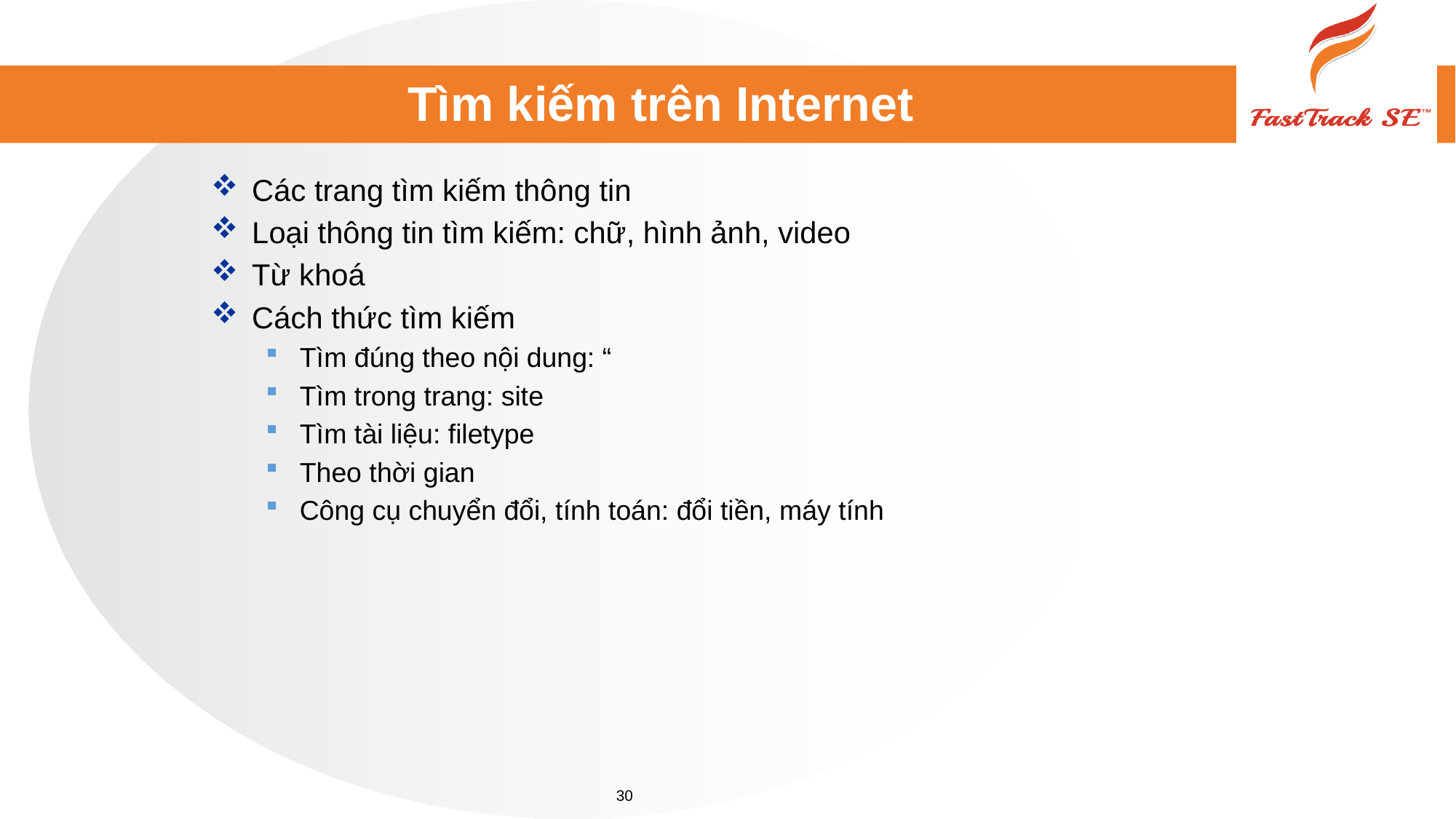

# Tìm kiếm trên Internet
Các trang tìm kiếm thông tin
Loại thông tin tìm kiếm: chữ, hình ảnh, video
Từ khoá
Cách thức tìm kiếm
Tìm đúng theo nội dung: “
Tìm trong trang: site
Tìm tài liệu: filetype
Theo thời gian
Công cụ chuyển đổi, tính toán: đổi tiền, máy tính
30